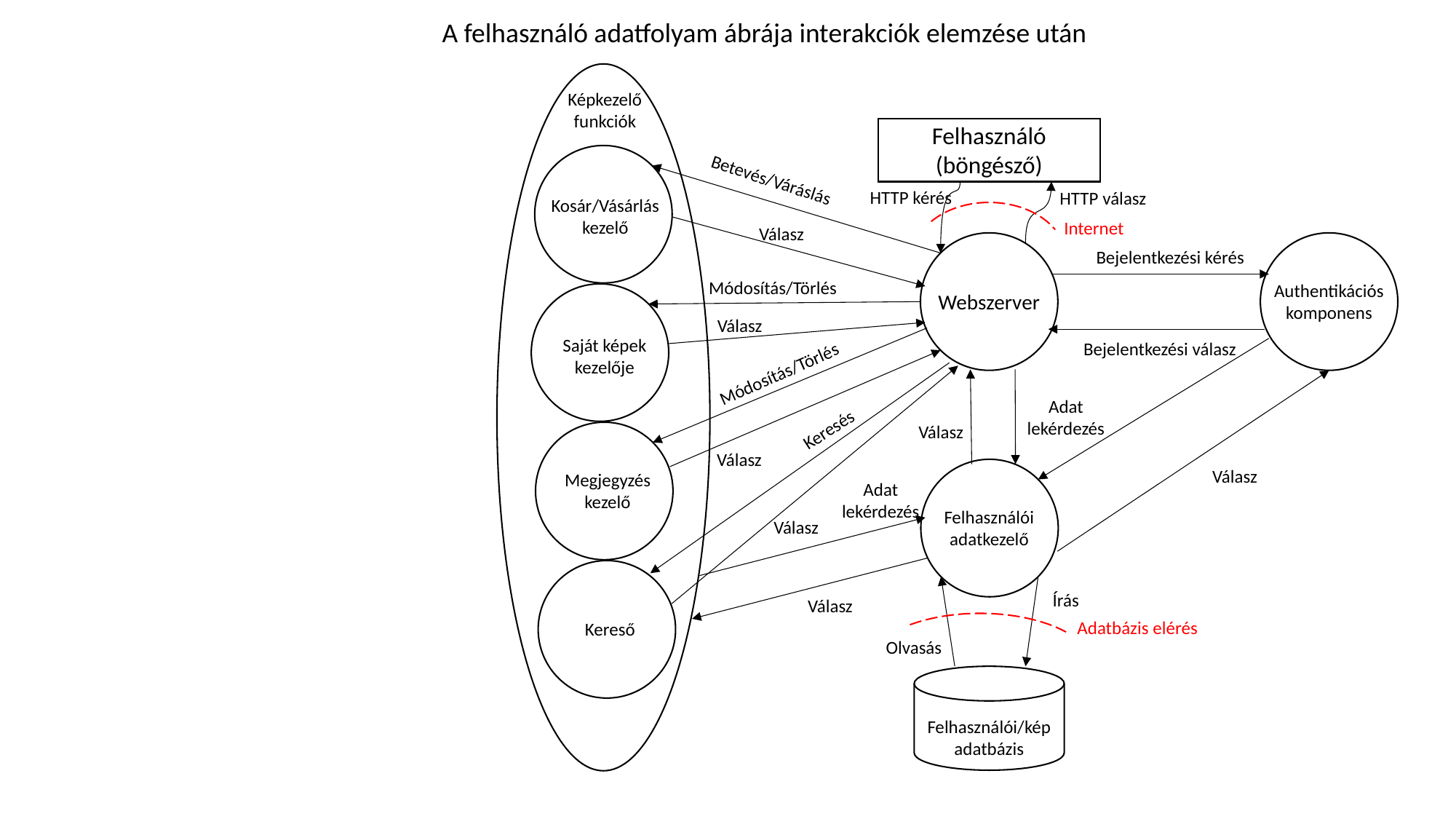

A felhasználó adatfolyam ábrája interakciók elemzése után

Képkezelő funkciók
Felhasználó
(böngésző)

Betevés/Váráslás
HTTP kérés
HTTP válasz
Kosár/Vásárlás kezelő

Internet
Válasz

Bejelentkezési kérés
Módosítás/Törlés
Authentikációs komponens
Webszerver

Válasz
Saját képek kezelője
Bejelentkezési válasz
Módosítás/Törlés
Adat lekérdezés
Keresés
Válasz

Válasz

Válasz
Megjegyzés kezelő
Adat lekérdezés
Felhasználói adatkezelő
Válasz

Írás
Válasz
Adatbázis elérés
Kereső

Olvasás

Felhasználói/kép adatbázis